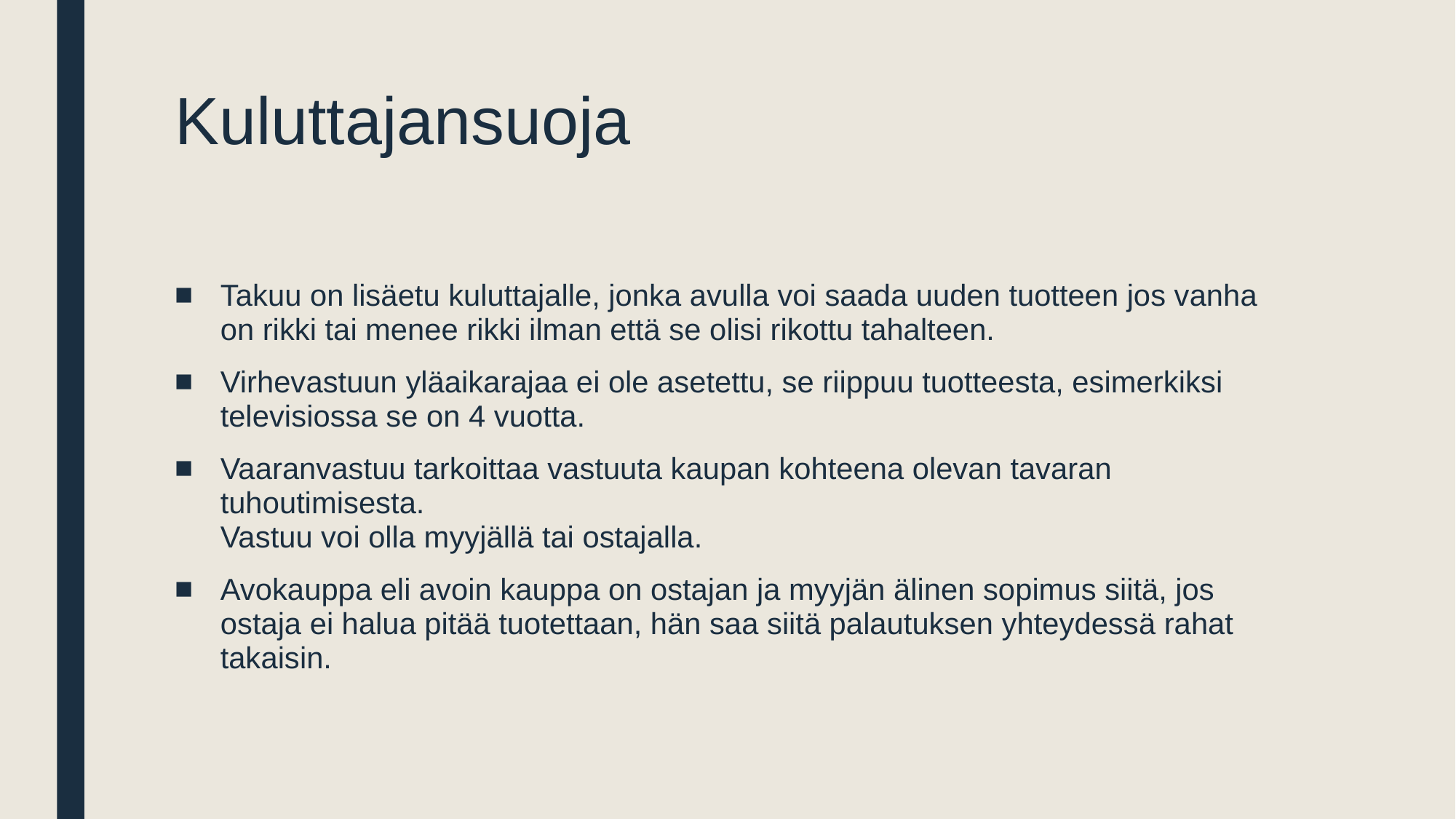

# Kuluttajansuoja
Takuu on lisäetu kuluttajalle, jonka avulla voi saada uuden tuotteen jos vanha on rikki tai menee rikki ilman että se olisi rikottu tahalteen.
Virhevastuun yläaikarajaa ei ole asetettu, se riippuu tuotteesta, esimerkiksi televisiossa se on 4 vuotta.
Vaaranvastuu tarkoittaa vastuuta kaupan kohteena olevan tavaran tuhoutimisesta.
Vastuu voi olla myyjällä tai ostajalla.
Avokauppa eli avoin kauppa on ostajan ja myyjän älinen sopimus siitä, jos ostaja ei halua pitää tuotettaan, hän saa siitä palautuksen yhteydessä rahat takaisin.